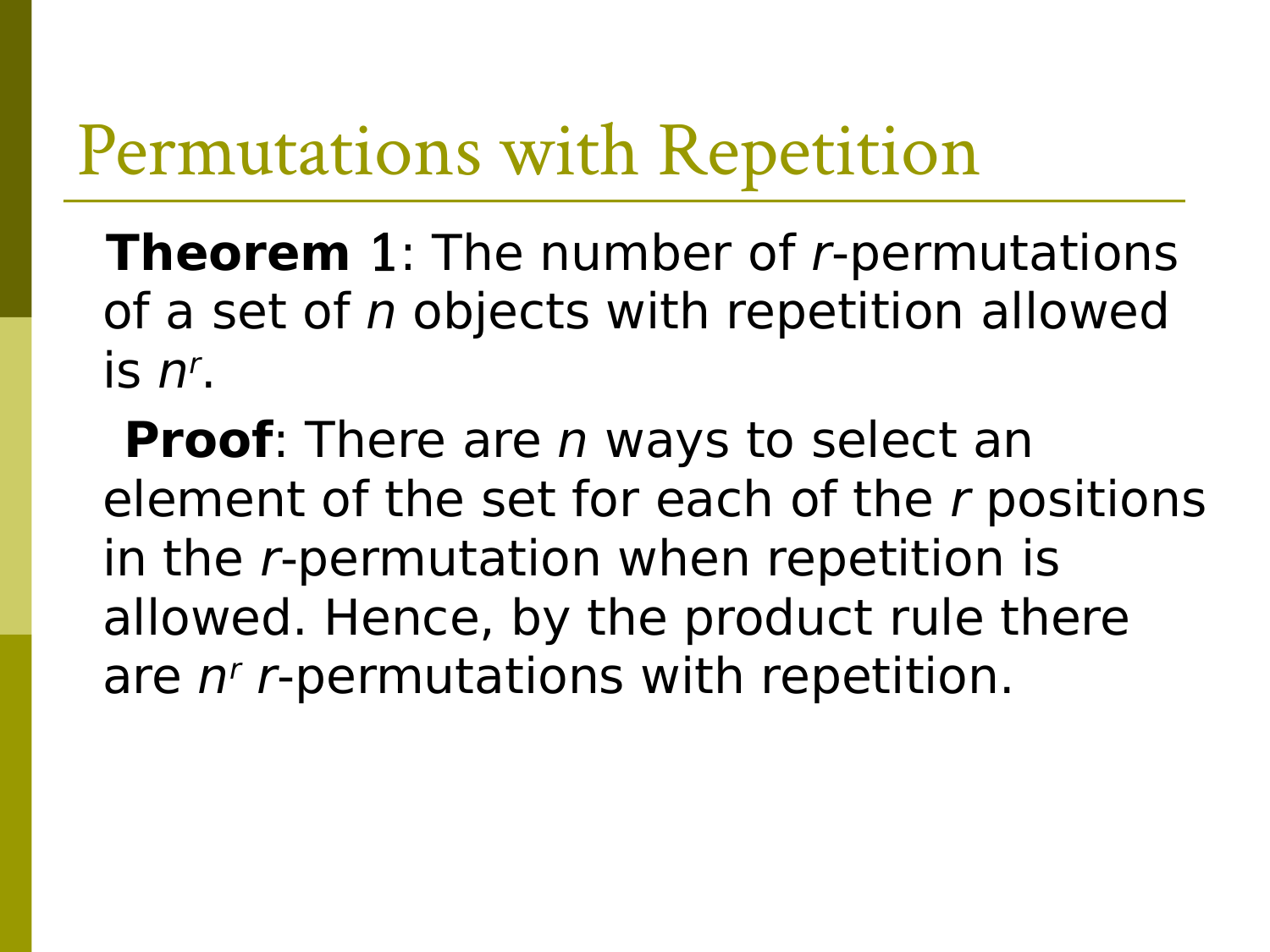

# Permutations with Repetition
   Theorem 1: The number of r-permutations of a set of n objects with repetition allowed is nr.
    Proof: There are n ways to select an element of the set for each of the r positions in the r-permutation when repetition is allowed. Hence, by the product rule there are nr r-permutations with repetition.